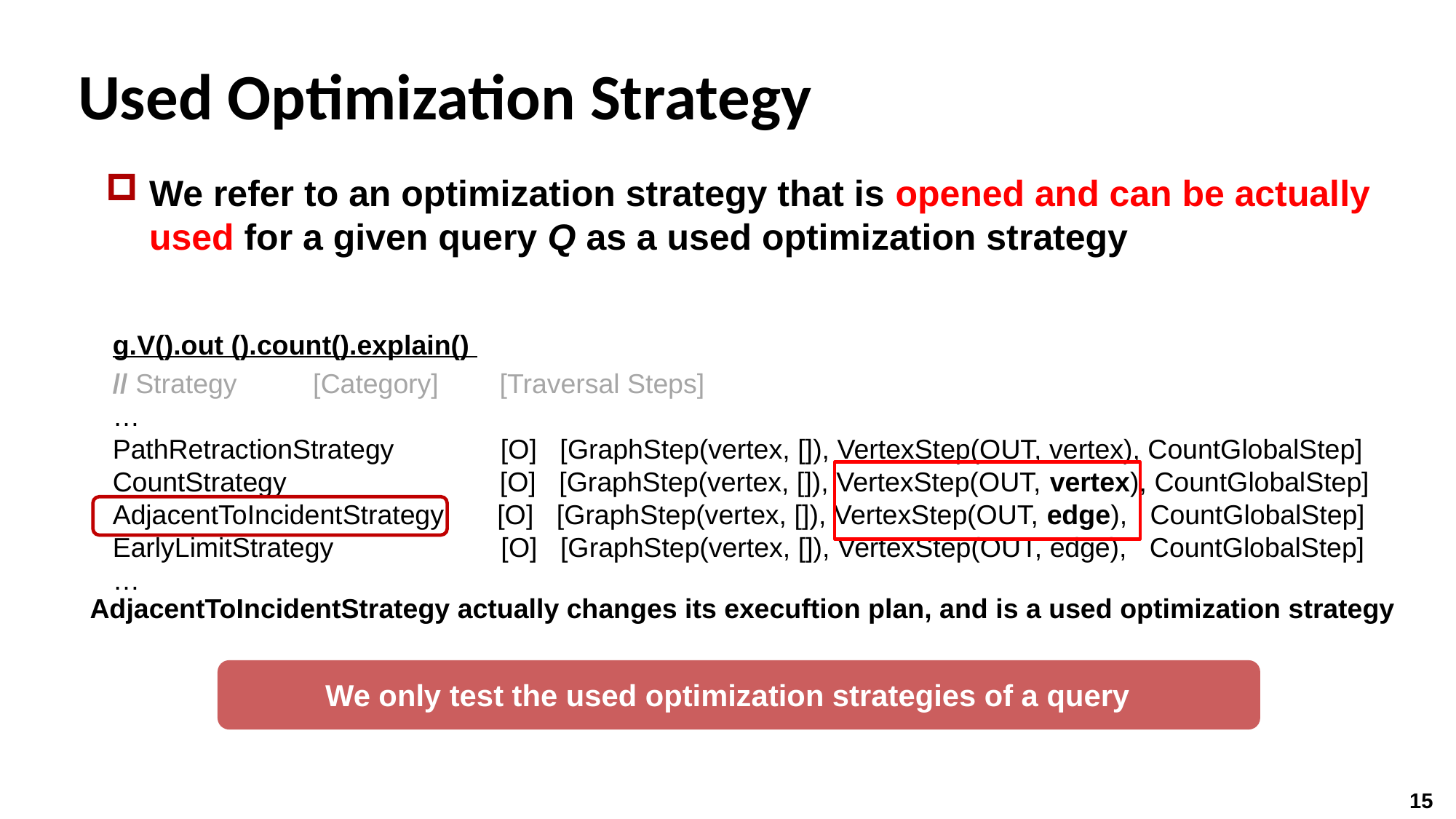

# Used Optimization Strategy
We refer to an optimization strategy that is opened and can be actually used for a given query Q as a used optimization strategy
g.V().out ().count().explain()
// Strategy          [Category]        [Traversal Steps]
…
PathRetractionStrategy              [O]   [GraphStep(vertex, []), VertexStep(OUT, vertex), CountGlobalStep]
CountStrategy                            [O]   [GraphStep(vertex, []), VertexStep(OUT, vertex), CountGlobalStep]
AdjacentToIncidentStrategy       [O]   [GraphStep(vertex, []), VertexStep(OUT, edge),   CountGlobalStep]
EarlyLimitStrategy                      [O]   [GraphStep(vertex, []), VertexStep(OUT, edge),   CountGlobalStep]
…

AdjacentToIncidentStrategy actually changes its execuftion plan, and is a used optimization strategy

We only test the used optimization strategies of a query